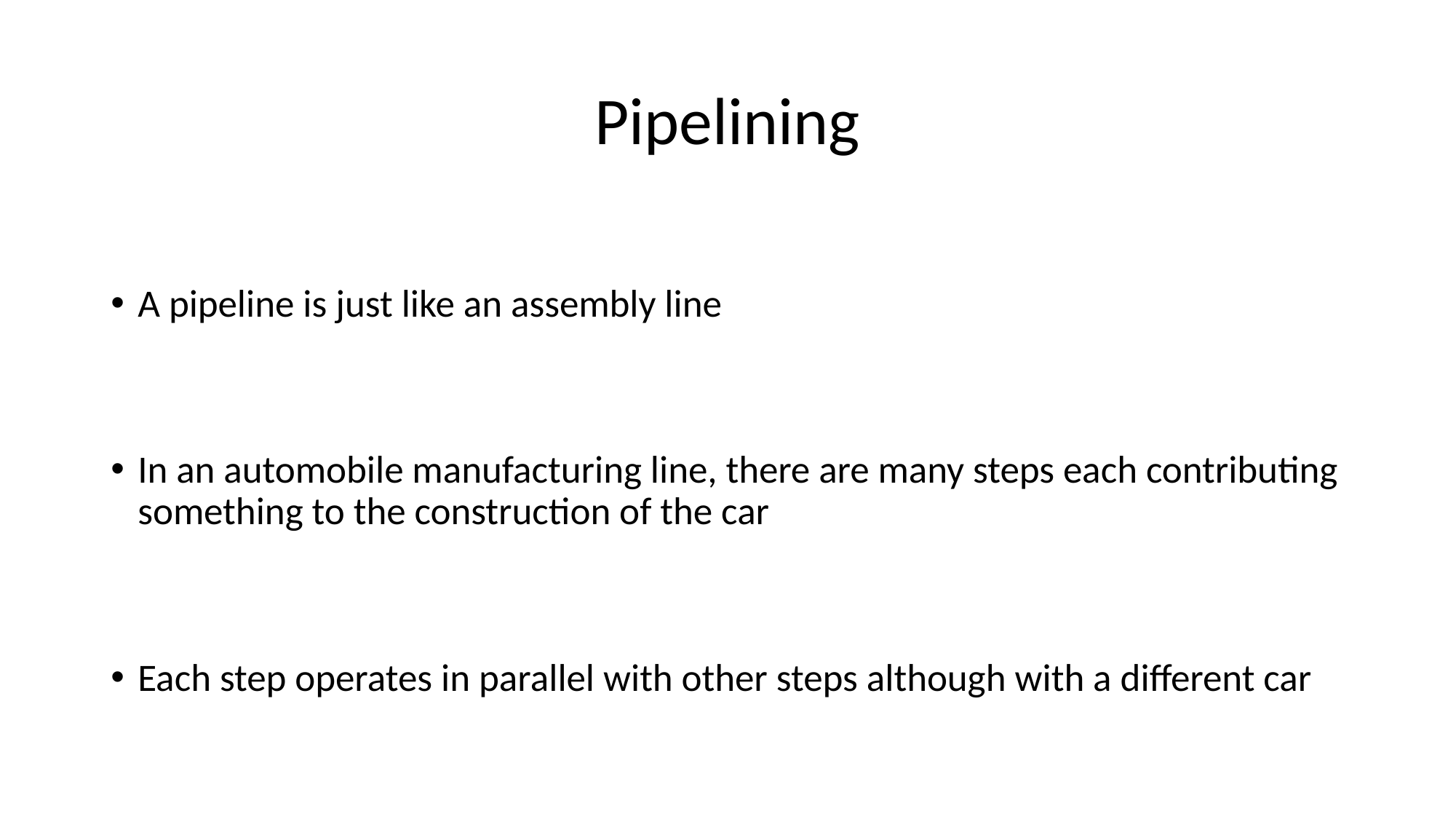

# Pipelining

A pipeline is just like an assembly line

In an automobile manufacturing line, there are many steps each contributing something to the construction of the car

Each step operates in parallel with other steps although with a different car